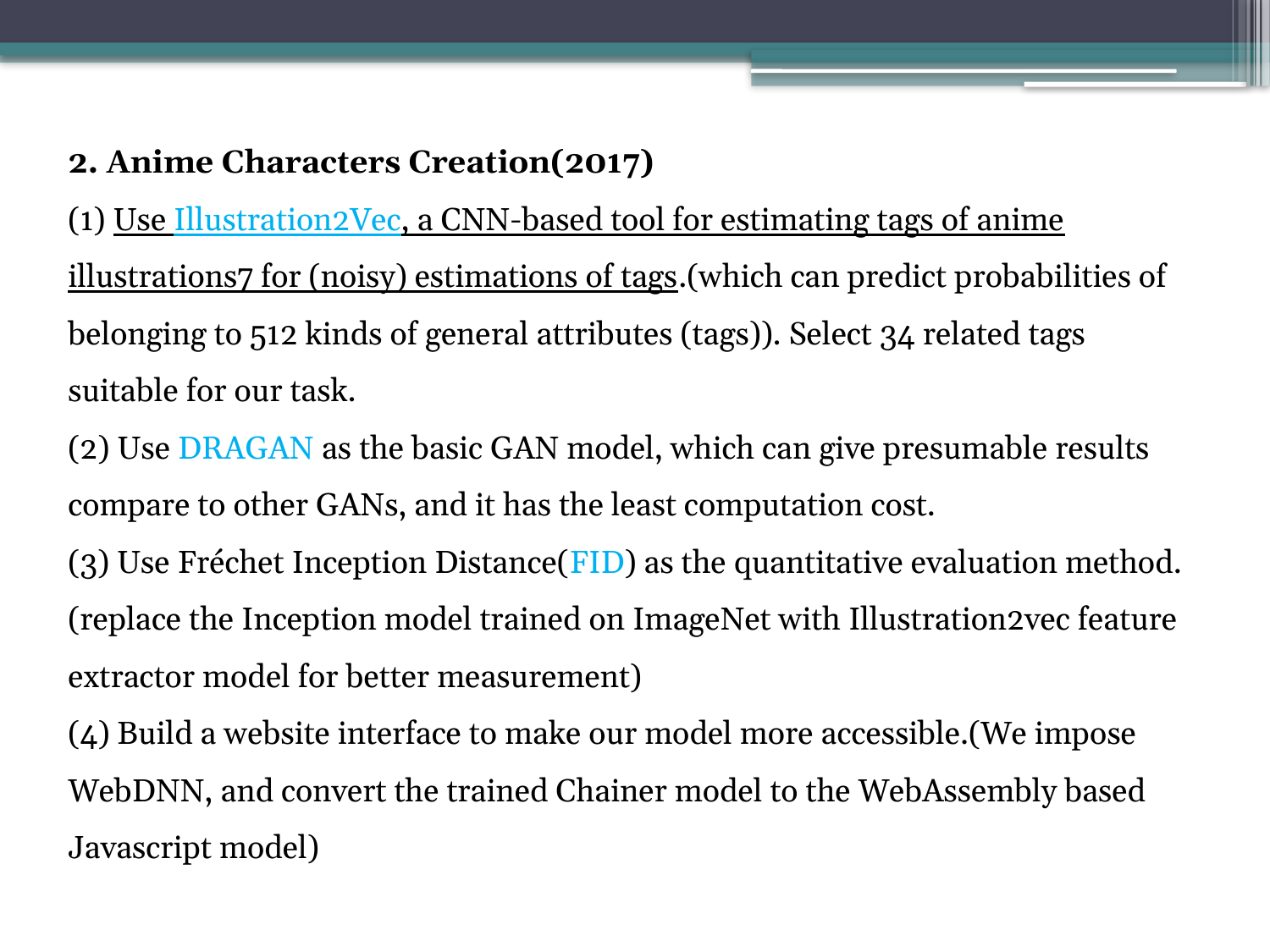

2. Anime Characters Creation(2017)
(1) Use Illustration2Vec, a CNN-based tool for estimating tags of anime illustrations7 for (noisy) estimations of tags.(which can predict probabilities of belonging to 512 kinds of general attributes (tags)). Select 34 related tags suitable for our task.
(2) Use DRAGAN as the basic GAN model, which can give presumable results compare to other GANs, and it has the least computation cost.
(3) Use Fréchet Inception Distance(FID) as the quantitative evaluation method.(replace the Inception model trained on ImageNet with Illustration2vec feature extractor model for better measurement)
(4) Build a website interface to make our model more accessible.(We impose WebDNN, and convert the trained Chainer model to the WebAssembly based
Javascript model)